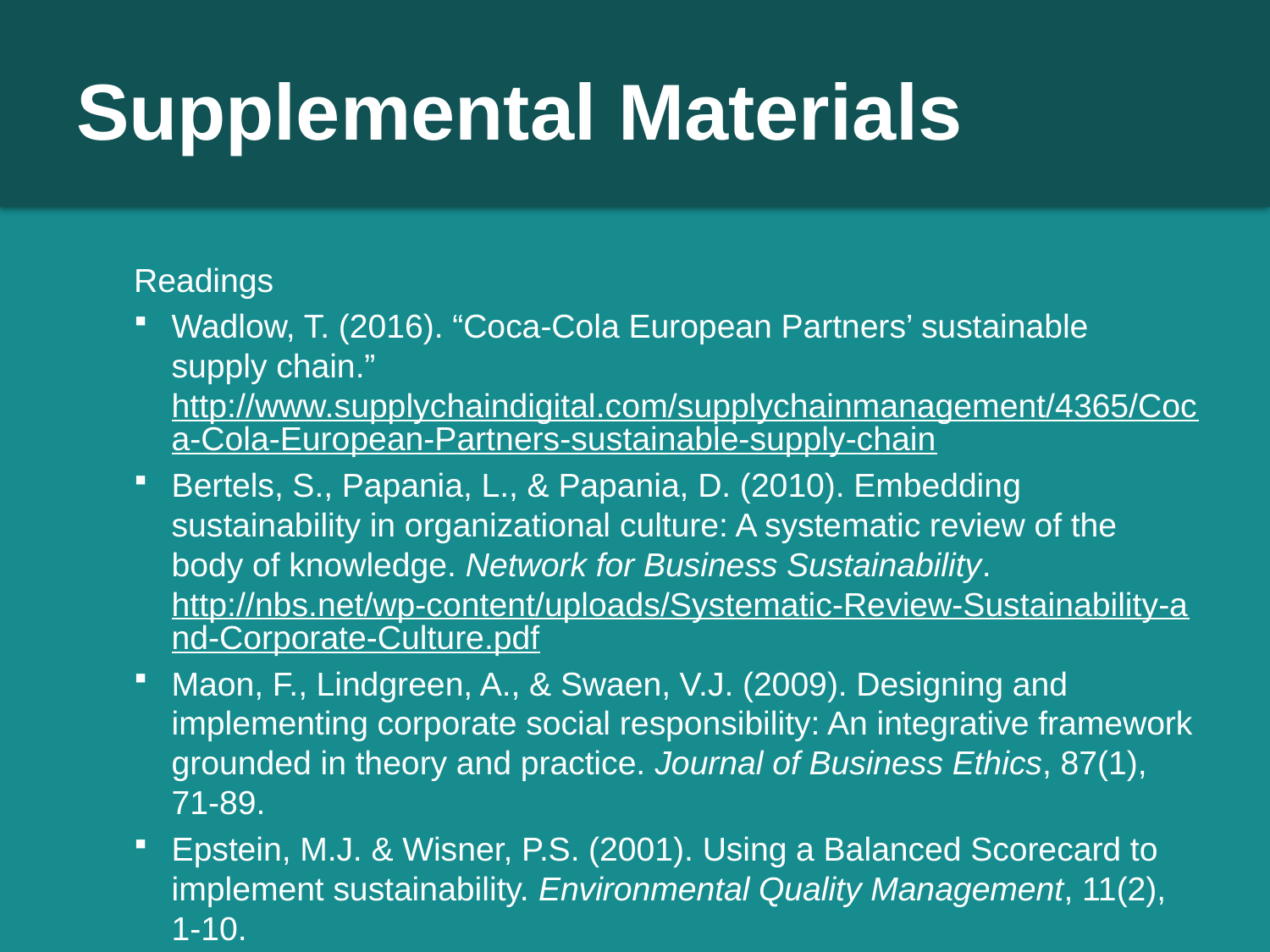

# Supplemental Materials
Readings
Wadlow, T. (2016). “Coca-Cola European Partners’ sustainable supply chain.” http://www.supplychaindigital.com/supplychainmanagement/4365/Coca-Cola-European-Partners-sustainable-supply-chain
Bertels, S., Papania, L., & Papania, D. (2010). Embedding sustainability in organizational culture: A systematic review of the body of knowledge. Network for Business Sustainability. http://nbs.net/wp-content/uploads/Systematic-Review-Sustainability-and-Corporate-Culture.pdf
Maon, F., Lindgreen, A., & Swaen, V.J. (2009). Designing and implementing corporate social responsibility: An integrative framework grounded in theory and practice. Journal of Business Ethics, 87(1), 71-89.
Epstein, M.J. & Wisner, P.S. (2001). Using a Balanced Scorecard to implement sustainability. Environmental Quality Management, 11(2), 1-10.